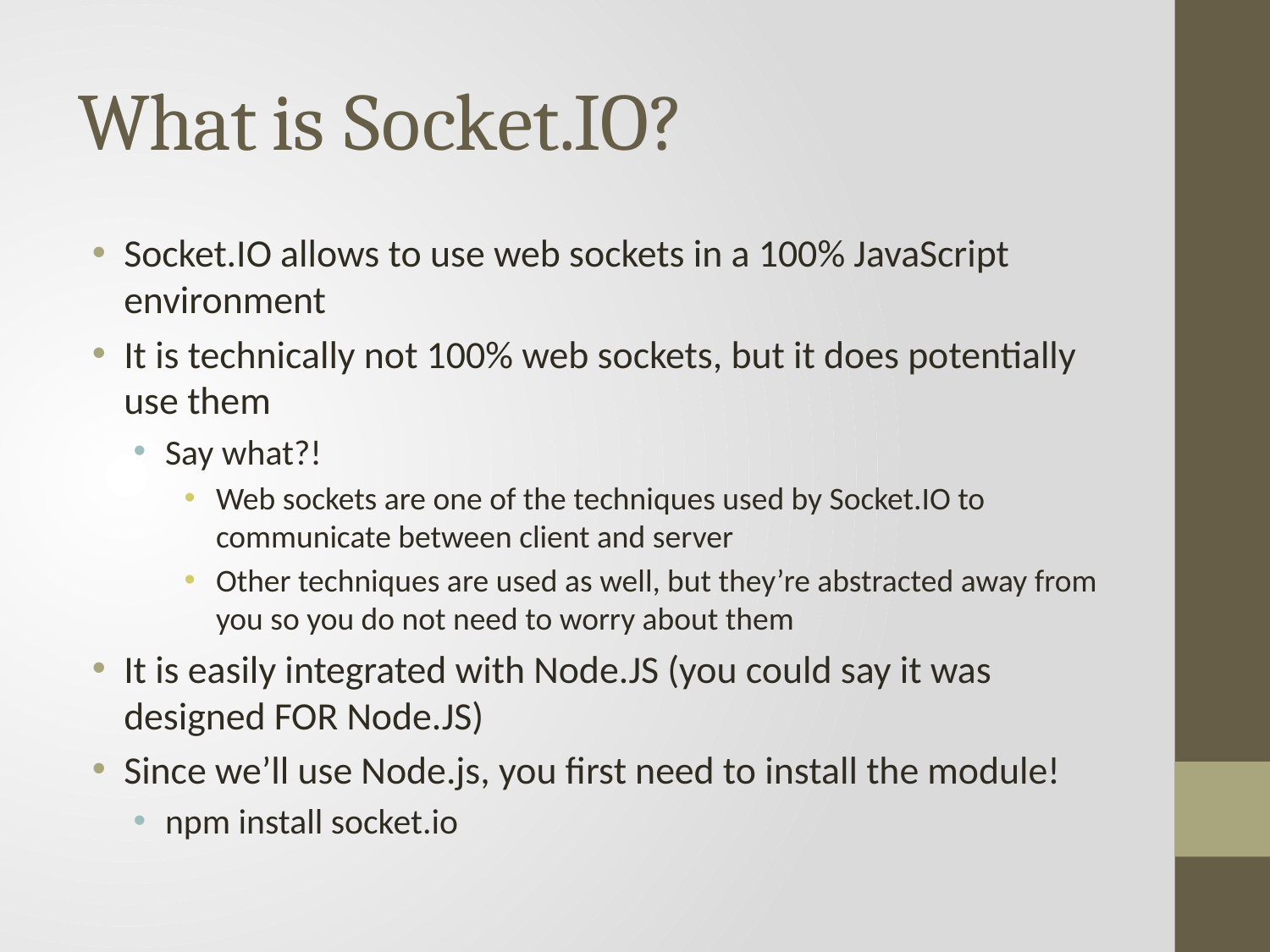

# What is Socket.IO?
Socket.IO allows to use web sockets in a 100% JavaScript environment
It is technically not 100% web sockets, but it does potentially use them
Say what?!
Web sockets are one of the techniques used by Socket.IO to communicate between client and server
Other techniques are used as well, but they’re abstracted away from you so you do not need to worry about them
It is easily integrated with Node.JS (you could say it was designed FOR Node.JS)
Since we’ll use Node.js, you first need to install the module!
npm install socket.io